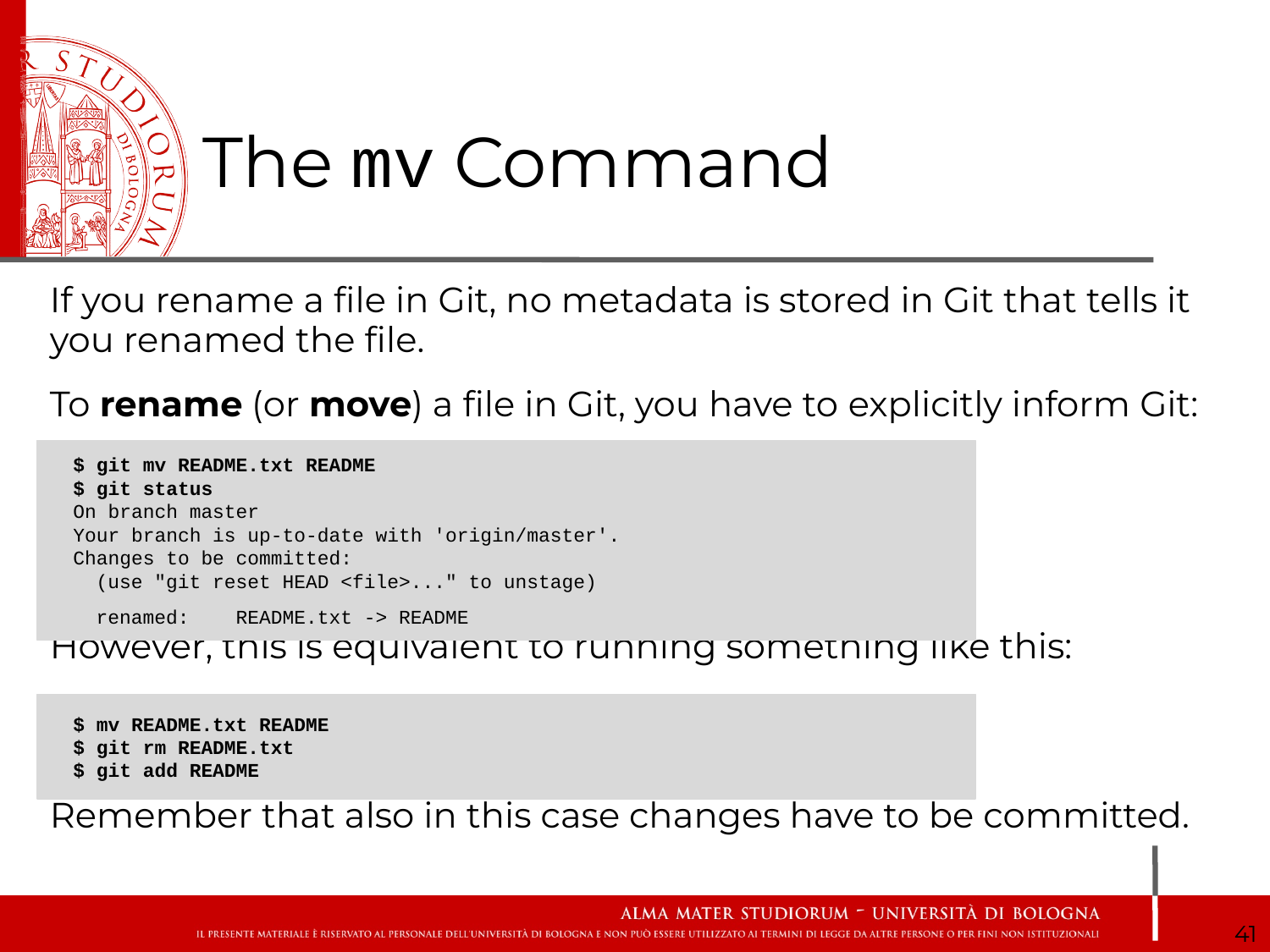

# The mv Command
If you rename a file in Git, no metadata is stored in Git that tells it you renamed the file.
To rename (or move) a file in Git, you have to explicitly inform Git:

However, this is equivalent to running something like this:

Remember that also in this case changes have to be committed.
  $ git mv README.txt README
  $ git status
  On branch master
  Your branch is up-to-date with 'origin/master'.
  Changes to be committed:
    (use "git reset HEAD <file>..." to unstage)

    renamed:    README.txt -> README
  $ mv README.txt README
  $ git rm README.txt
  $ git add README
41